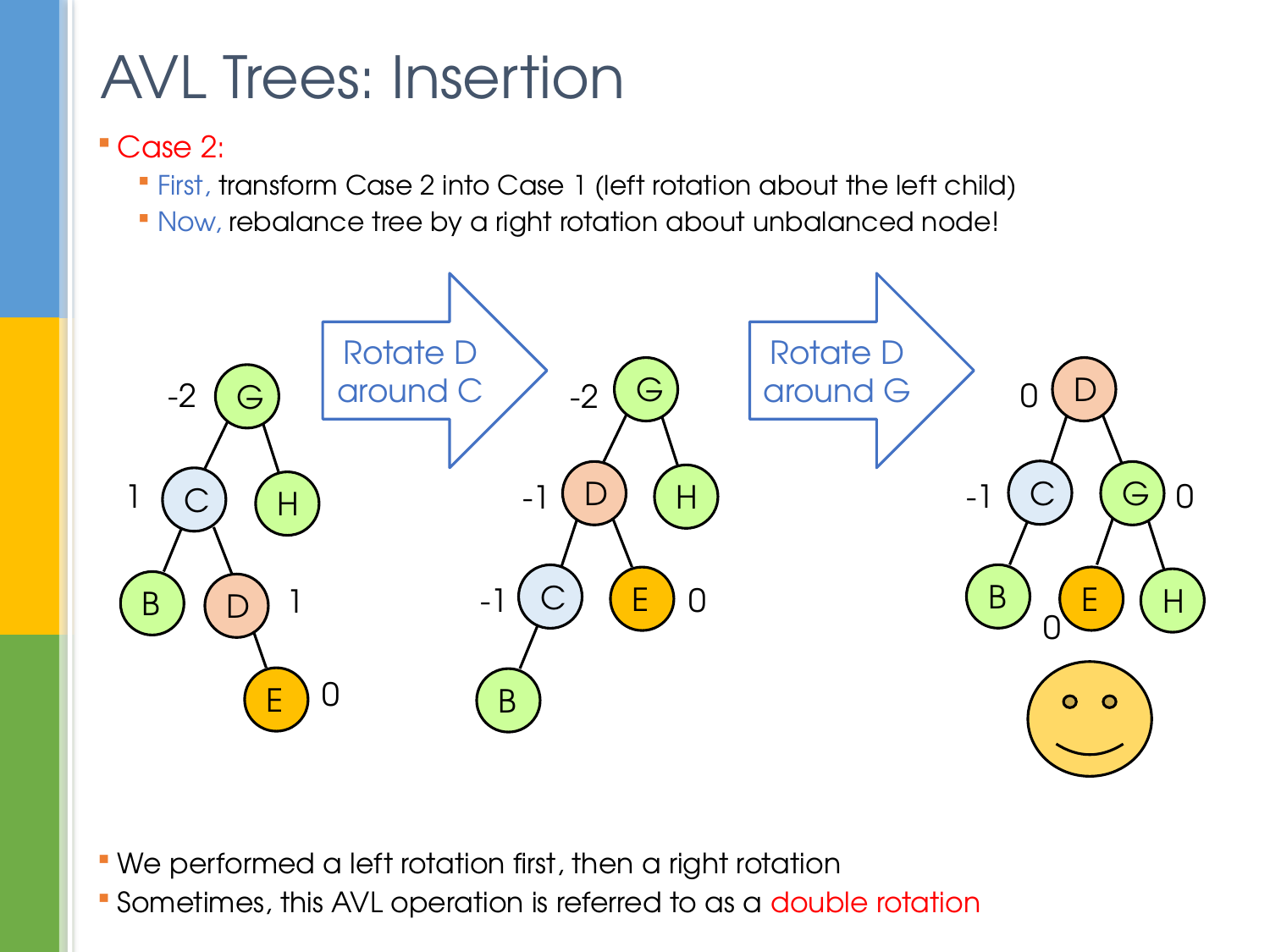

# AVL Trees: Insertion
Case 2:
First, transform Case 2 into Case 1 (left rotation about the left child)
Now, rebalance tree by a right rotation about unbalanced node!

We performed a left rotation first, then a right rotation
Sometimes, this AVL operation is referred to as a double rotation

Rotate D around G
Rotate D around C
G
D
G
-2
0
-2

C
D
G
H
C
1
0
-1
-1
H

B
C
E
E
H
B
D
-1
0
1
0

E
0
B